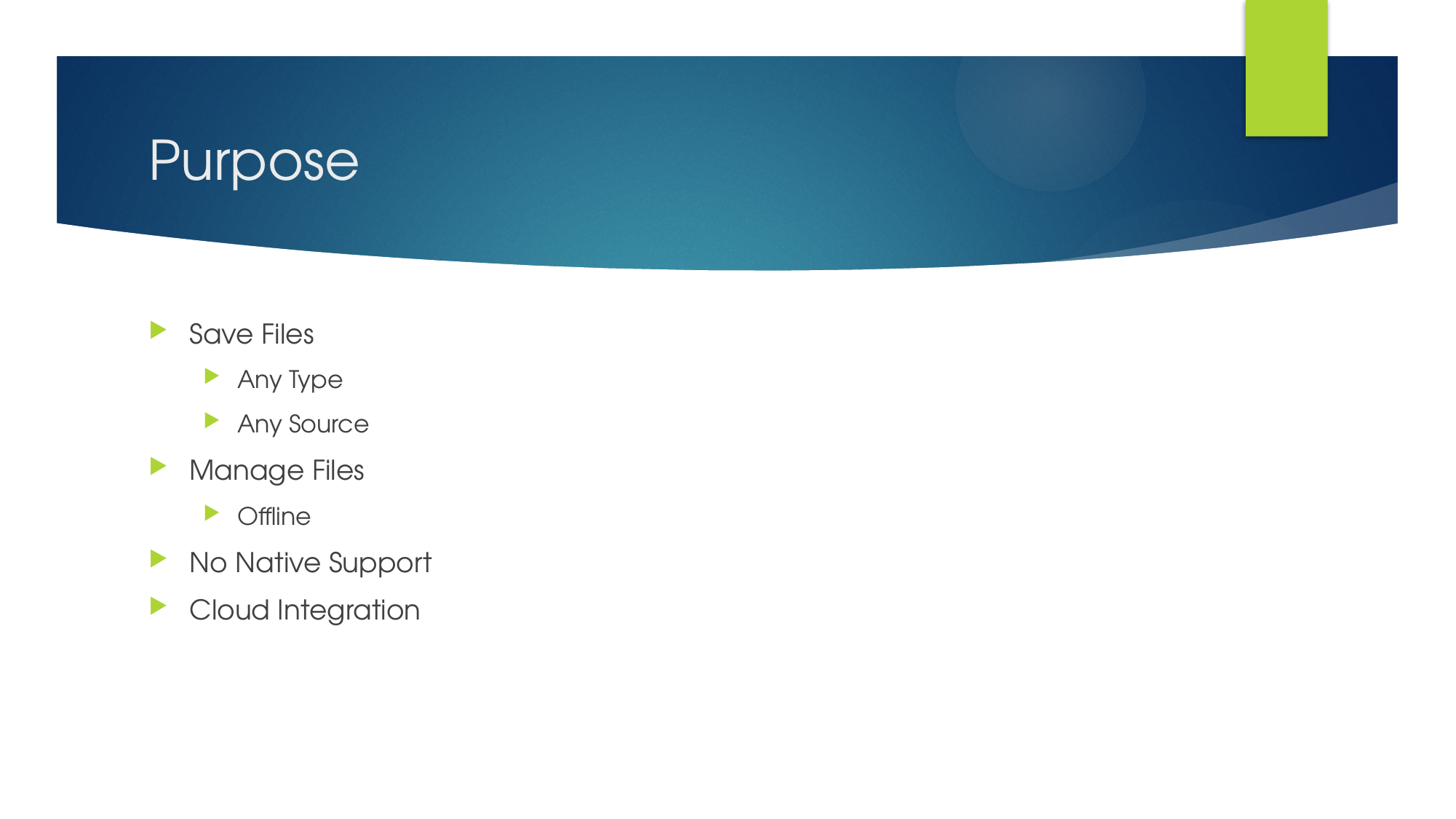

# Purpose
Save Files
Any Type
Any Source
Manage Files
Offline
No Native Support
Cloud Integration